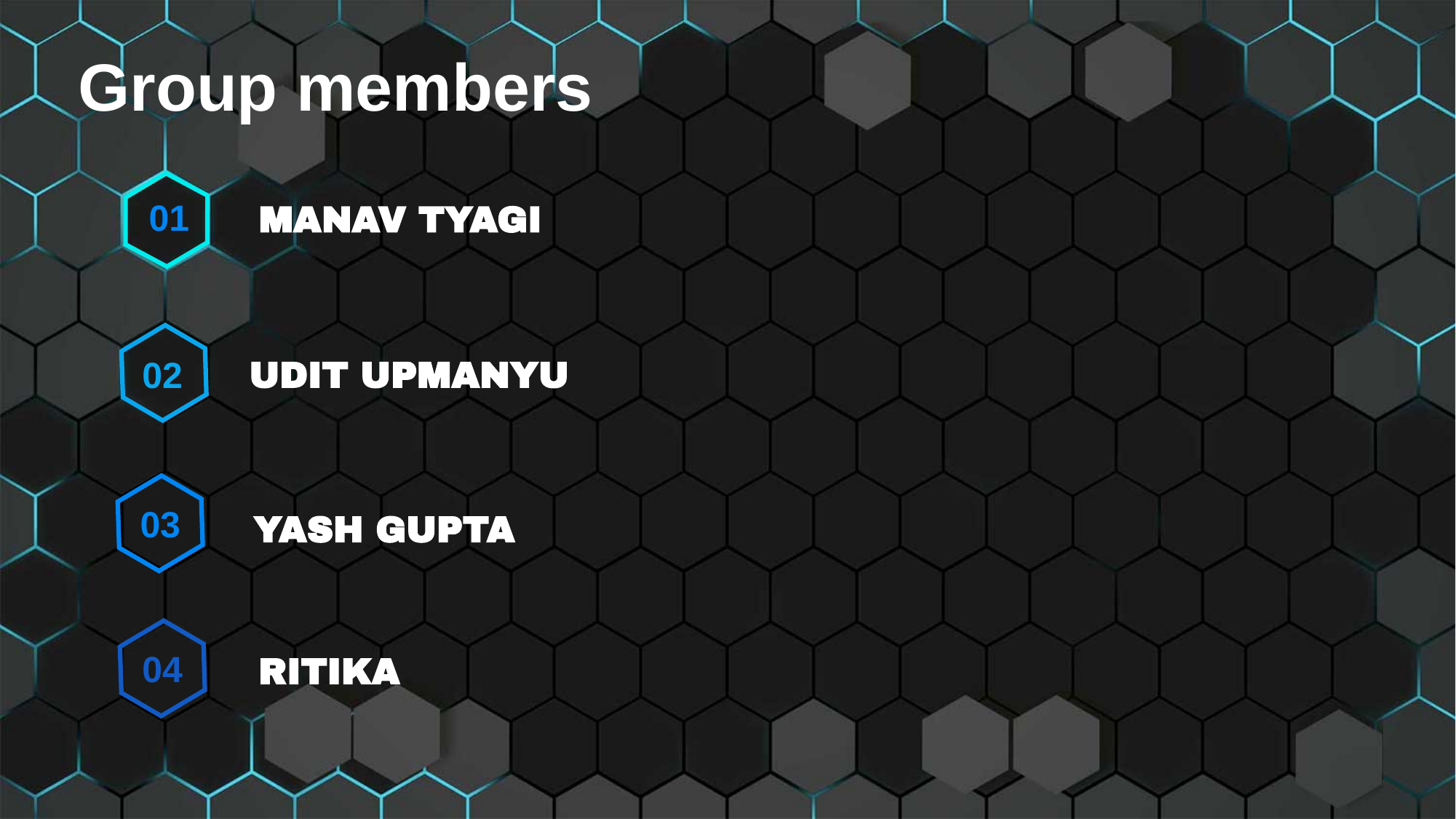

Group members

01
MANAV TYAGI

UDIT UPMANYU
02

03
YASH GUPTA

04
RITIKA